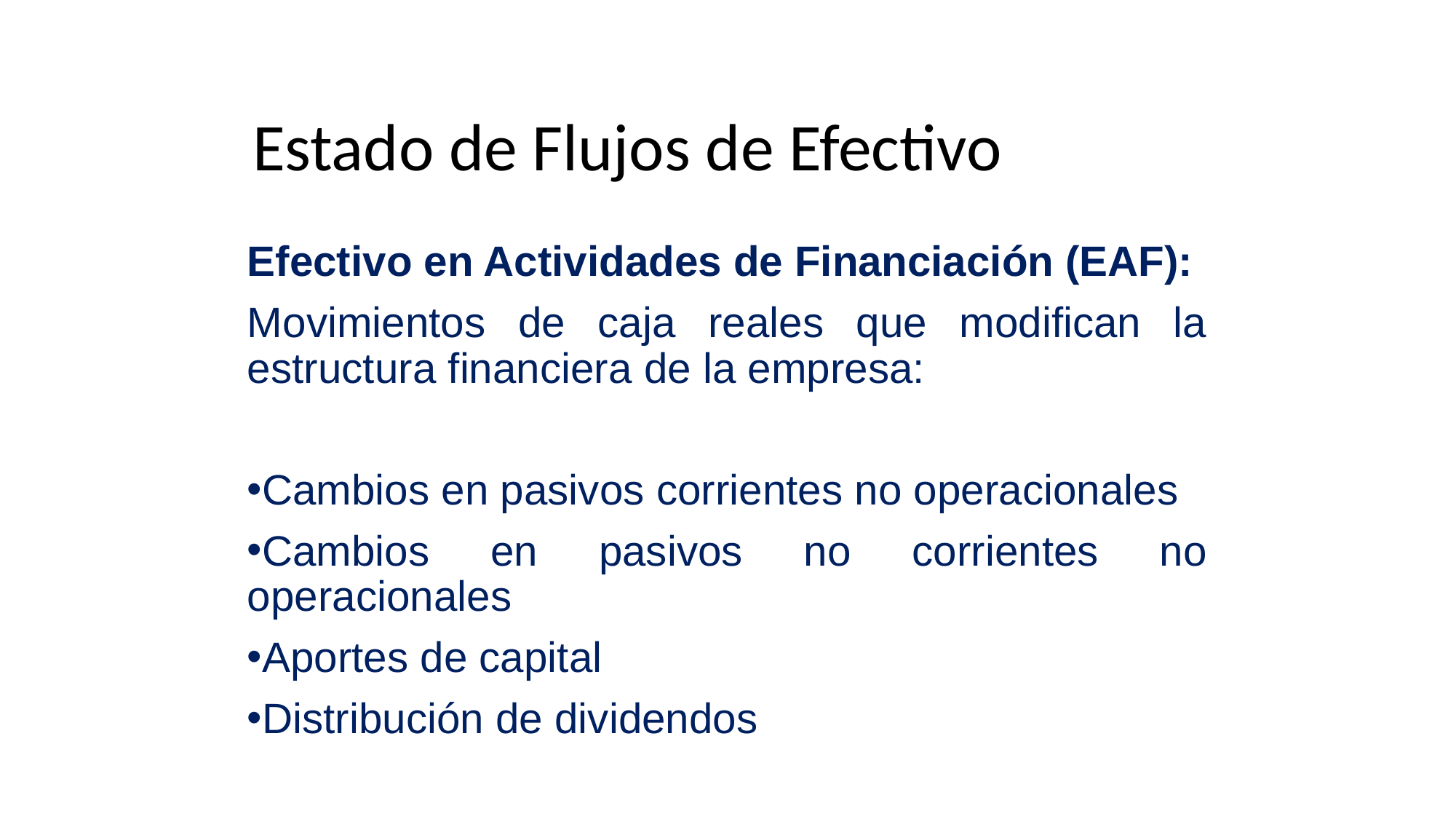

# Estado de Flujos de Efectivo
Efectivo en Actividades de Financiación (EAF):
Movimientos de caja reales que modifican la estructura financiera de la empresa:

Cambios en pasivos corrientes no operacionales
Cambios en pasivos no corrientes no operacionales
Aportes de capital
Distribución de dividendos